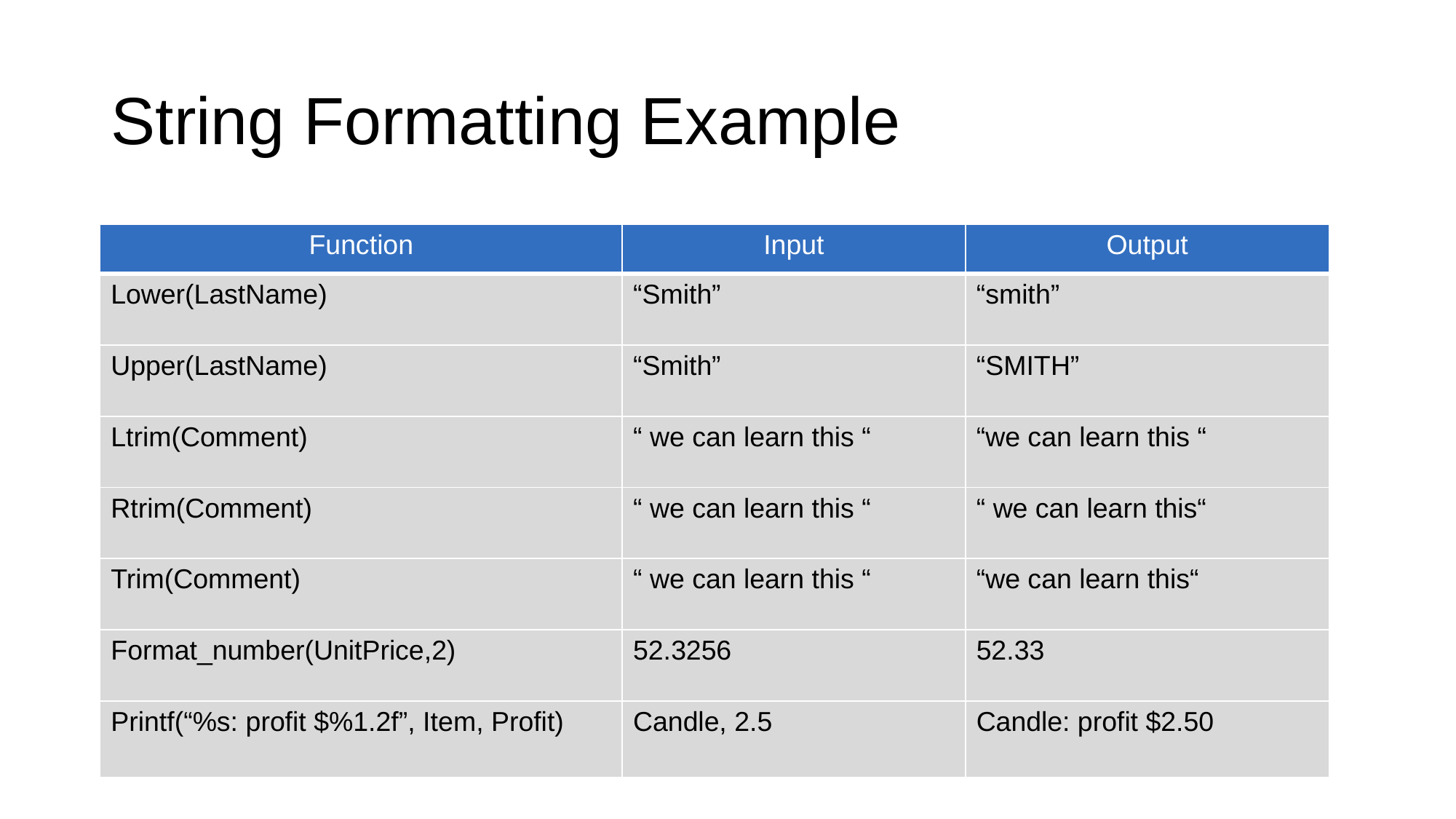

# String Formatting Example
| Function | Input | Output |
| --- | --- | --- |
| Lower(LastName) | “Smith” | “smith” |
| Upper(LastName) | “Smith” | “SMITH” |
| Ltrim(Comment) | “ we can learn this “ | “we can learn this “ |
| Rtrim(Comment) | “ we can learn this “ | “ we can learn this“ |
| Trim(Comment) | “ we can learn this “ | “we can learn this“ |
| Format\_number(UnitPrice,2) | 52.3256 | 52.33 |
| Printf(“%s: profit $%1.2f”, Item, Profit) | Candle, 2.5 | Candle: profit $2.50 |